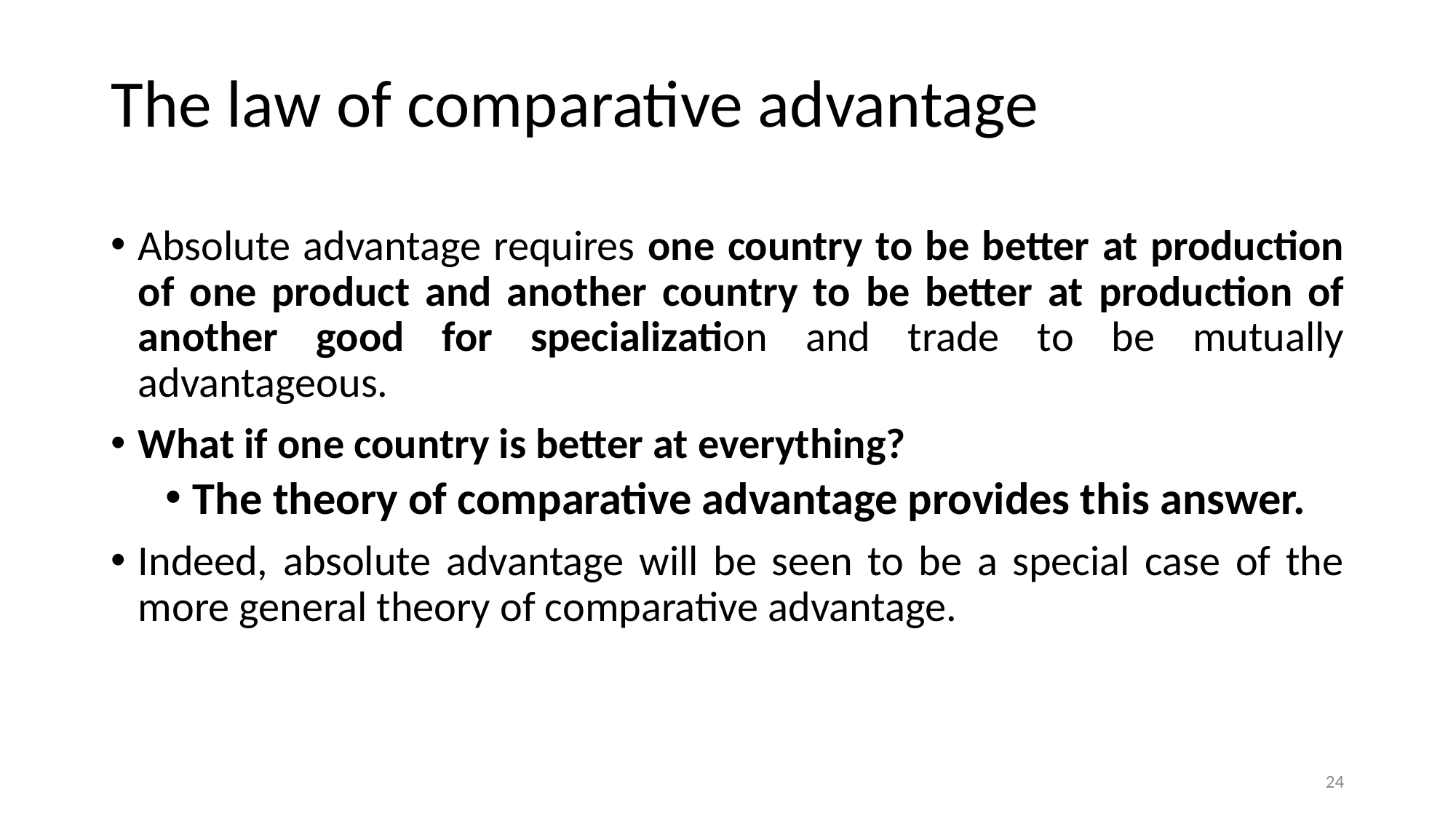

# The law of comparative advantage
Absolute advantage requires one country to be better at production of one product and another country to be better at production of another good for specialization and trade to be mutually advantageous.
What if one country is better at everything?
The theory of comparative advantage provides this answer.
Indeed, absolute advantage will be seen to be a special case of the more general theory of comparative advantage.

24